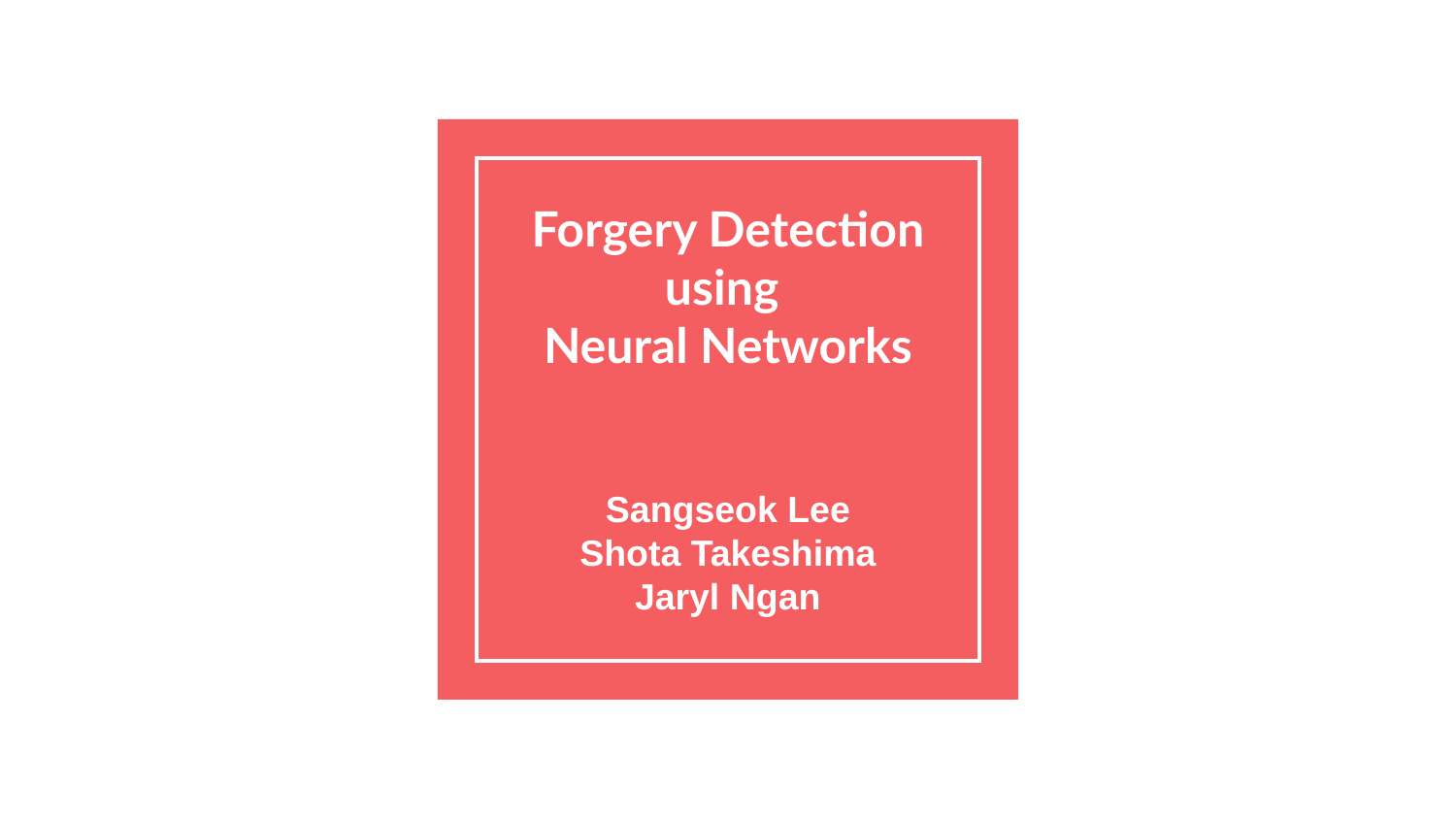

# Forgery Detection using
Neural Networks
Sangseok Lee
Shota Takeshima
Jaryl Ngan